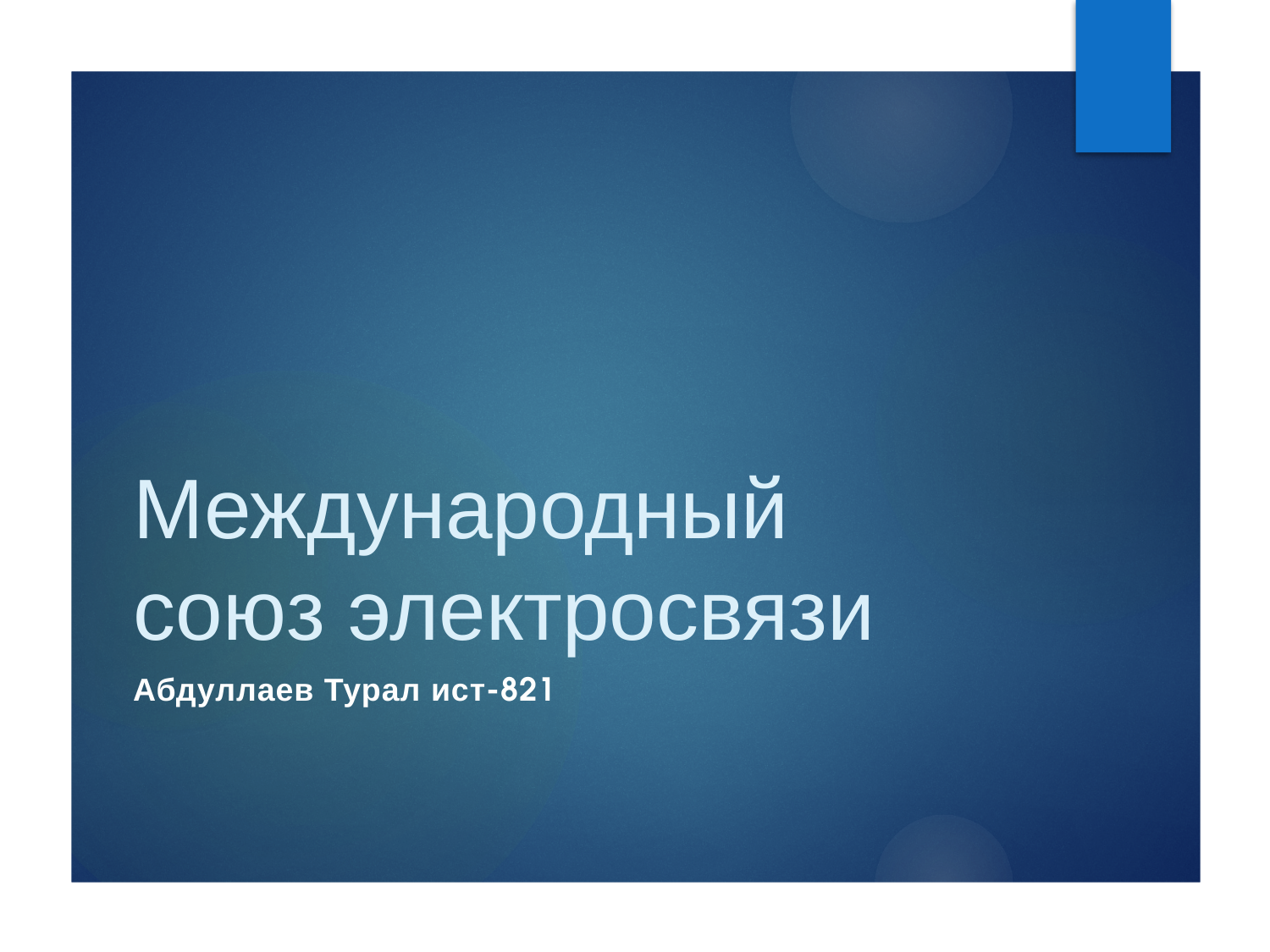

# Международный союз электросвязи
Абдуллаев Турал ист-821